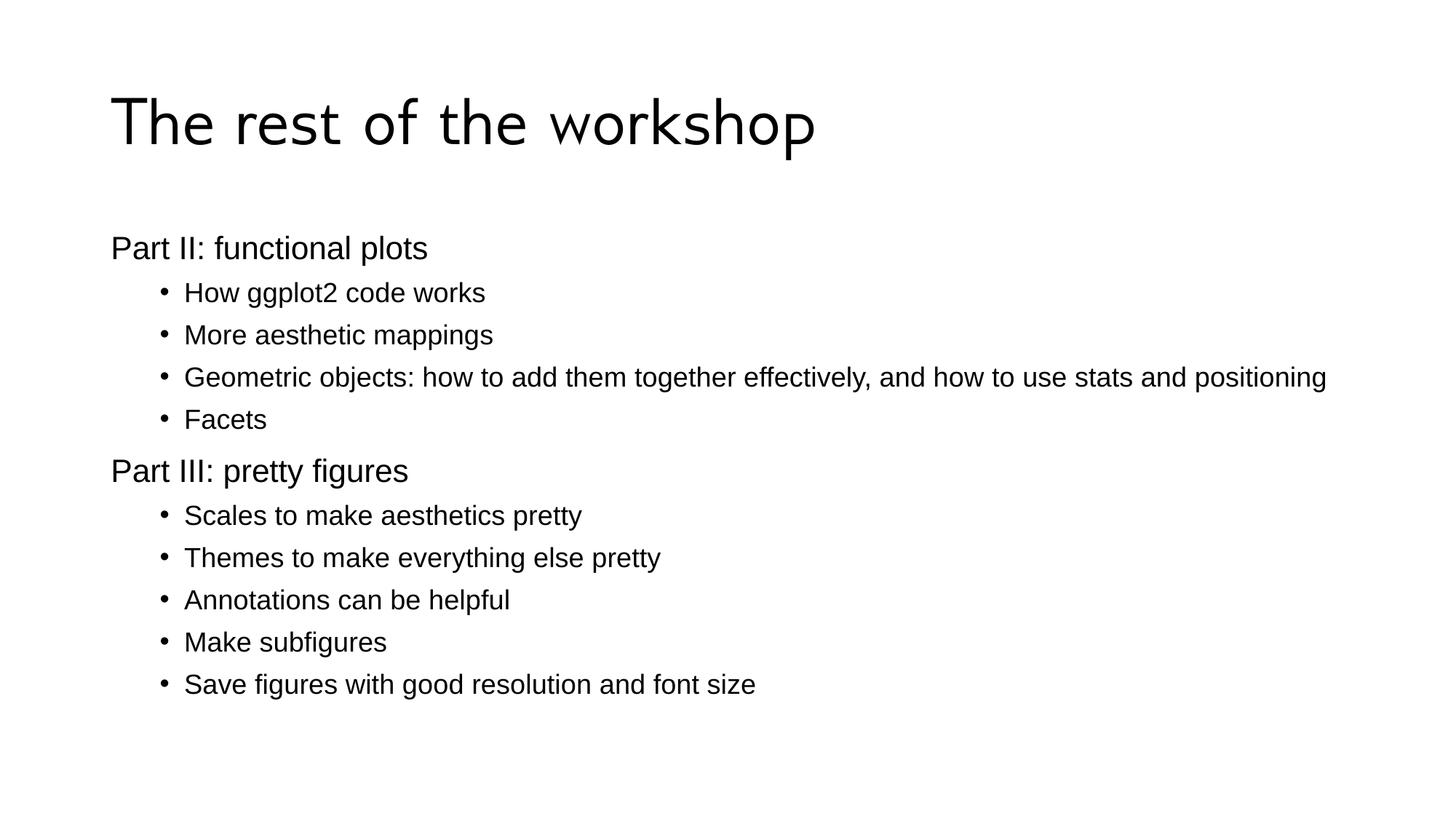

# The rest of the workshop
Part II: functional plots
How ggplot2 code works
More aesthetic mappings
Geometric objects: how to add them together effectively, and how to use stats and positioning
Facets
Part III: pretty figures
Scales to make aesthetics pretty
Themes to make everything else pretty
Annotations can be helpful
Make subfigures
Save figures with good resolution and font size